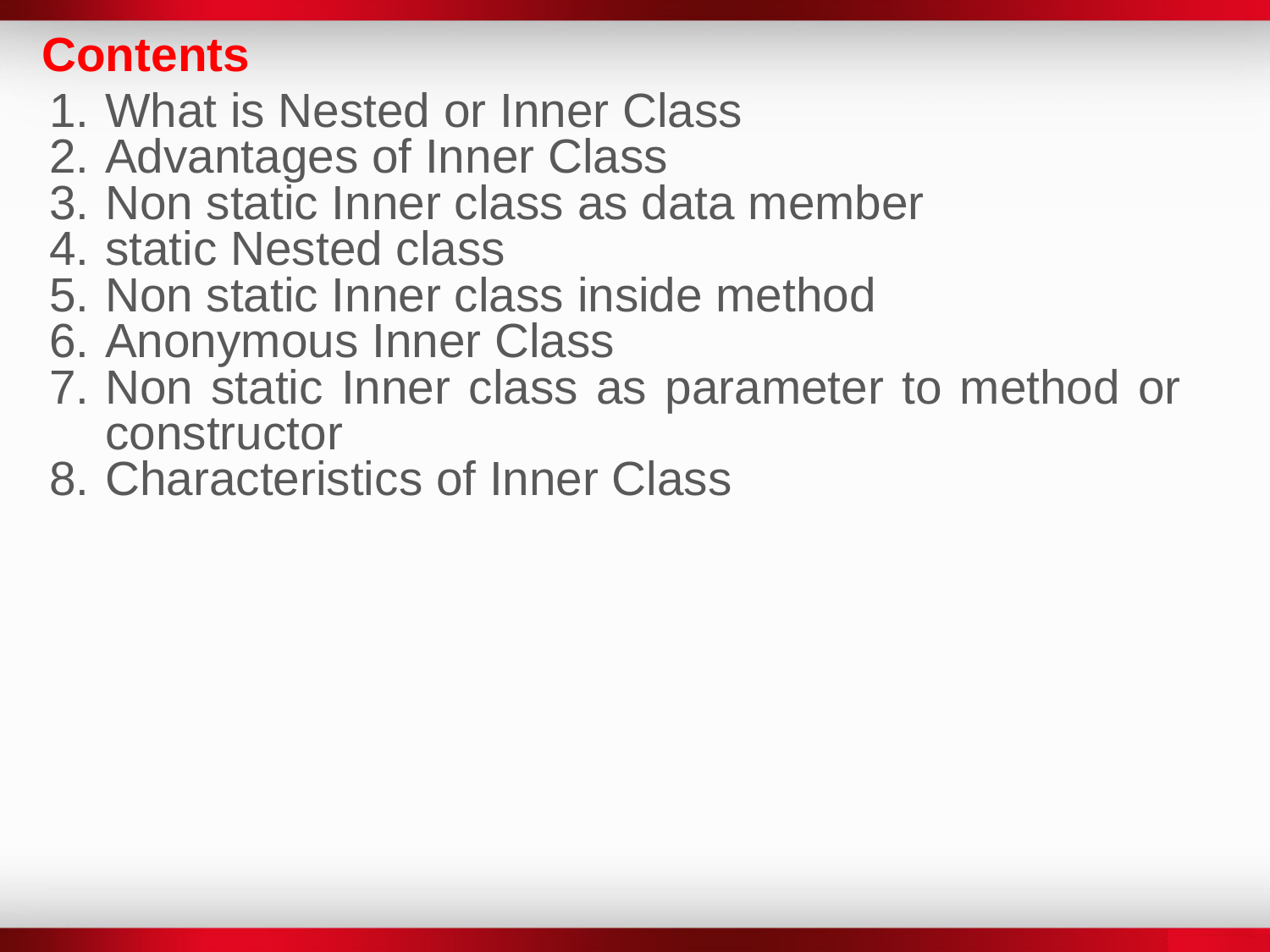

Contents
What is Nested or Inner Class
Advantages of Inner Class
Non static Inner class as data member
static Nested class
Non static Inner class inside method
Anonymous Inner Class
Non static Inner class as parameter to method or constructor
Characteristics of Inner Class